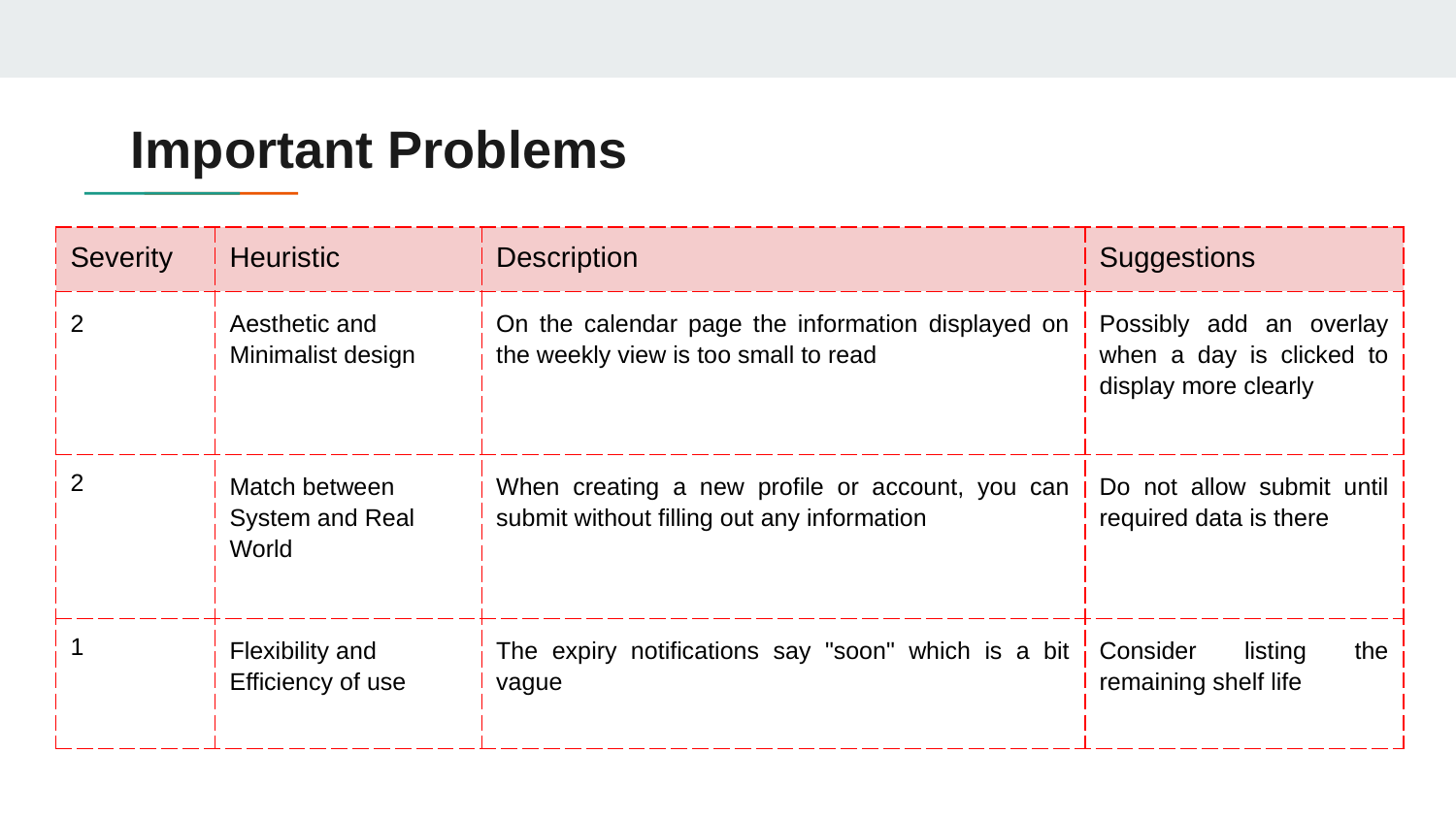

# Important Problems
| Severity | Heuristic | Description | Suggestions |
| --- | --- | --- | --- |
| 2 | Aesthetic and Minimalist design | On the calendar page the information displayed on the weekly view is too small to read | Possibly add an overlay when a day is clicked to display more clearly |
| 2 | Match between System and Real World | When creating a new profile or account, you can submit without filling out any information | Do not allow submit until required data is there |
| 1 | Flexibility and Efficiency of use | The expiry notifications say "soon" which is a bit vague | Consider listing the remaining shelf life |